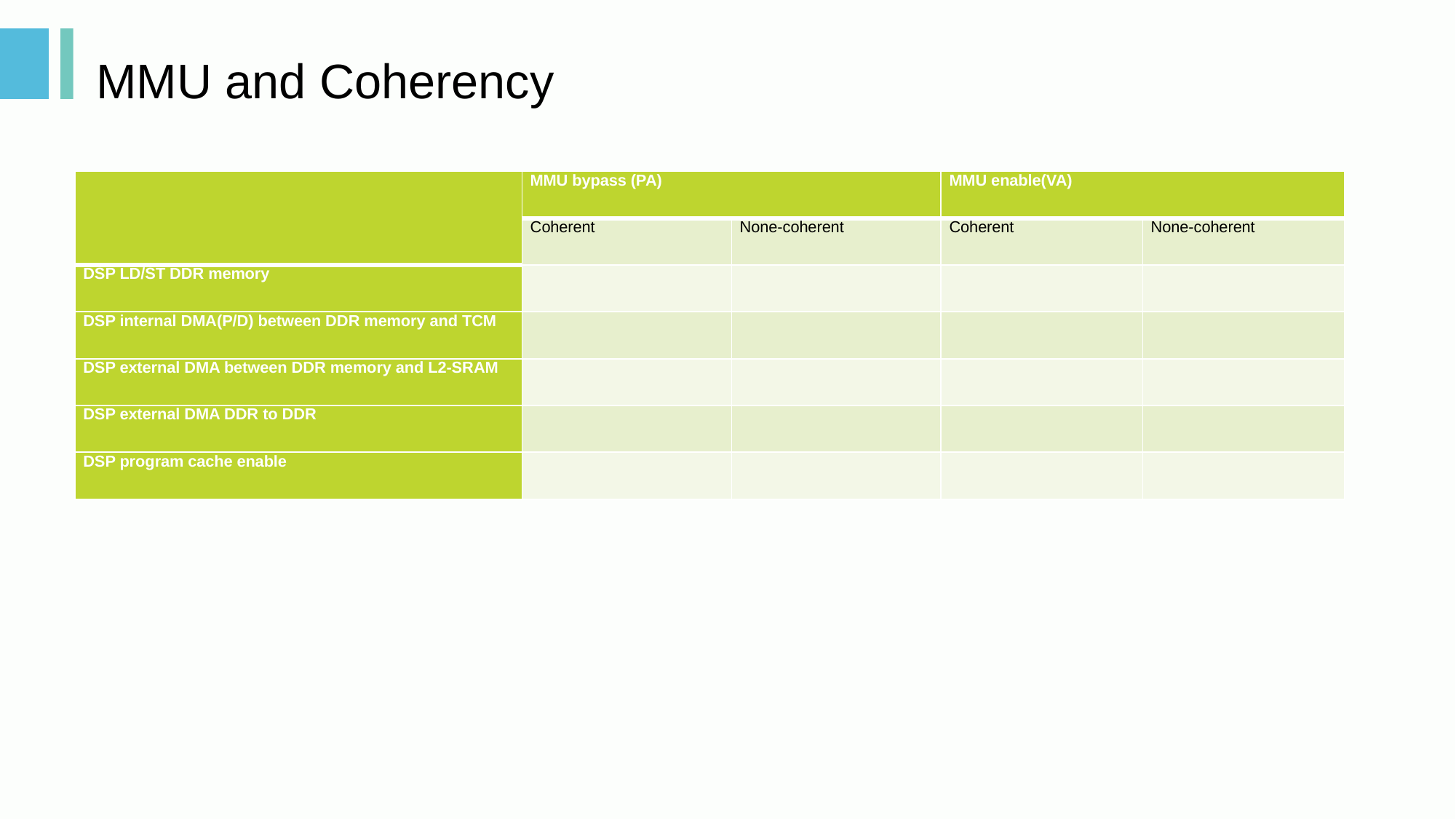

# MMU and Coherency
|  | MMU bypass (PA) |  | MMU enable(VA) |  |
| --- | --- | --- | --- | --- |
|  | Coherent | None-coherent | Coherent | None-coherent |
| DSP LD/ST DDR memory |  |  |  |  |
| DSP internal DMA(P/D) between DDR memory and TCM |  |  |  |  |
| DSP external DMA between DDR memory and L2-SRAM |  |  |  |  |
| DSP external DMA DDR to DDR |  |  |  |  |
| DSP program cache enable |  |  |  |  |